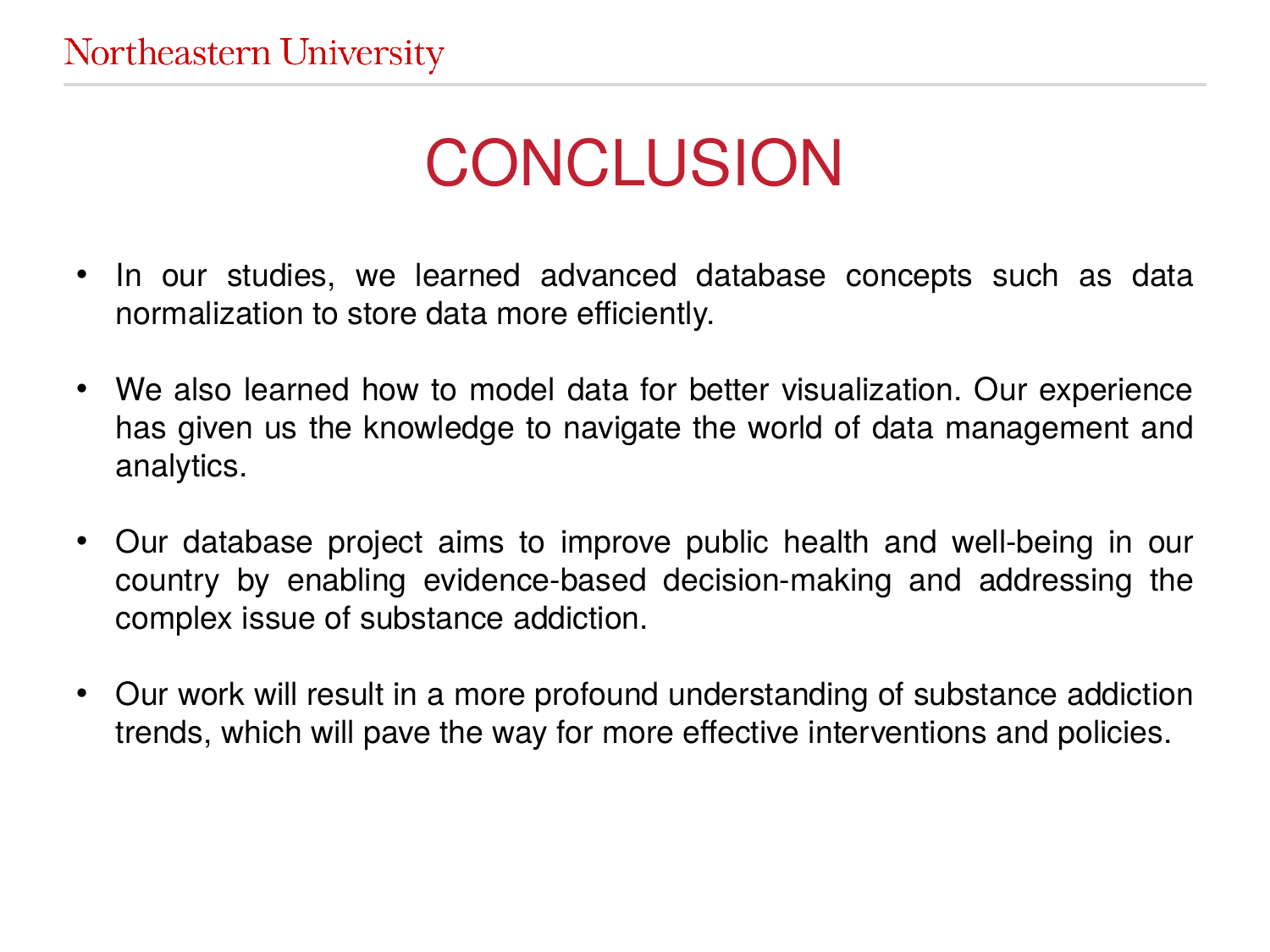

# CONCLUSION
In our studies, we learned advanced database concepts such as data normalization to store data more efficiently.

We also learned how to model data for better visualization. Our experience has given us the knowledge to navigate the world of data management and analytics.

Our database project aims to improve public health and well-being in our country by enabling evidence-based decision-making and addressing the complex issue of substance addiction.

Our work will result in a more profound understanding of substance addiction trends, which will pave the way for more effective interventions and policies.